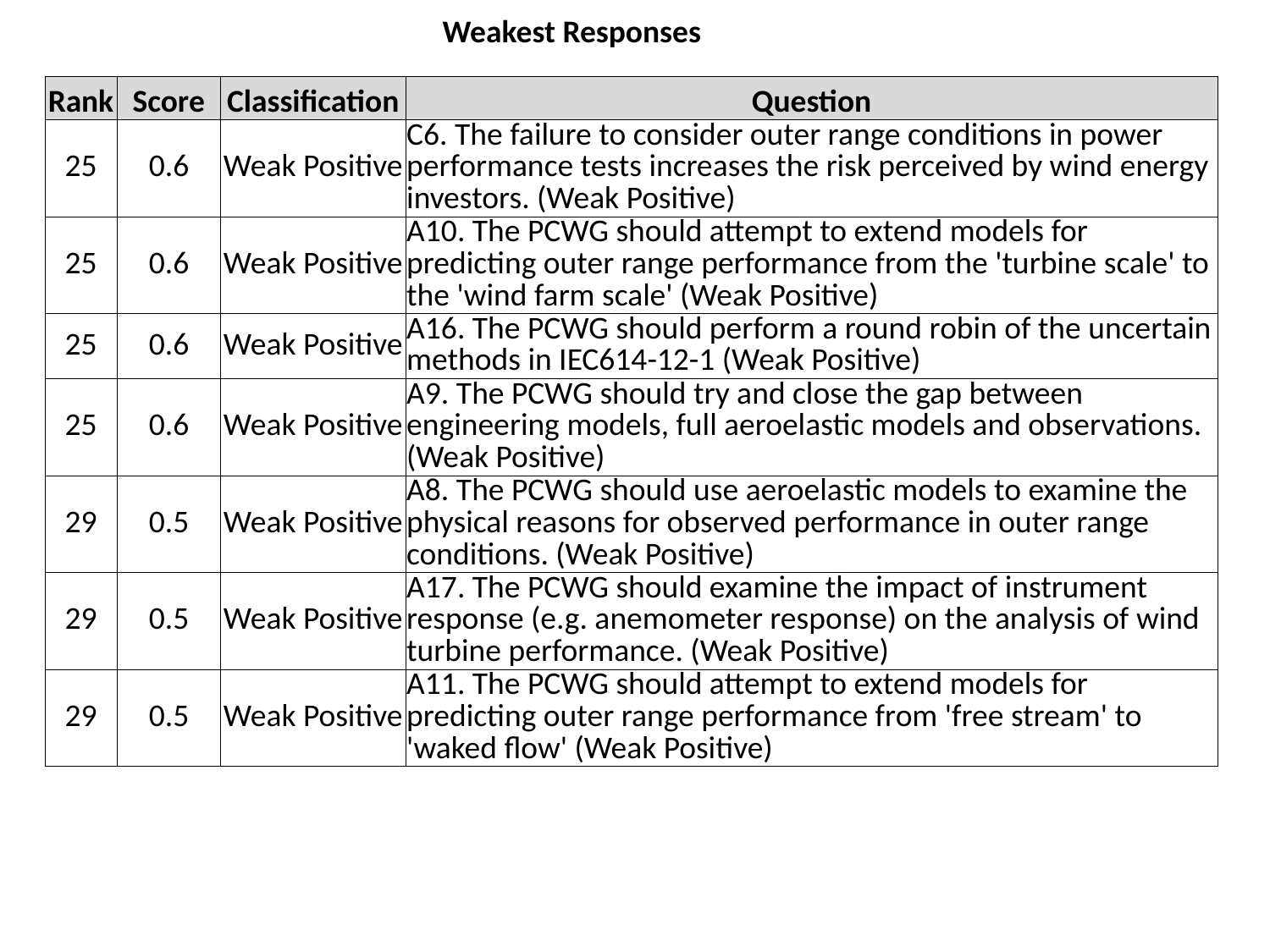

Weakest Responses
| Rank | Score | Classification | Question |
| --- | --- | --- | --- |
| 25 | 0.6 | Weak Positive | C6. The failure to consider outer range conditions in power performance tests increases the risk perceived by wind energy investors. (Weak Positive) |
| 25 | 0.6 | Weak Positive | A10. The PCWG should attempt to extend models for predicting outer range performance from the 'turbine scale' to the 'wind farm scale' (Weak Positive) |
| 25 | 0.6 | Weak Positive | A16. The PCWG should perform a round robin of the uncertain methods in IEC614-12-1 (Weak Positive) |
| 25 | 0.6 | Weak Positive | A9. The PCWG should try and close the gap between engineering models, full aeroelastic models and observations. (Weak Positive) |
| 29 | 0.5 | Weak Positive | A8. The PCWG should use aeroelastic models to examine the physical reasons for observed performance in outer range conditions. (Weak Positive) |
| 29 | 0.5 | Weak Positive | A17. The PCWG should examine the impact of instrument response (e.g. anemometer response) on the analysis of wind turbine performance. (Weak Positive) |
| 29 | 0.5 | Weak Positive | A11. The PCWG should attempt to extend models for predicting outer range performance from 'free stream' to 'waked flow' (Weak Positive) |